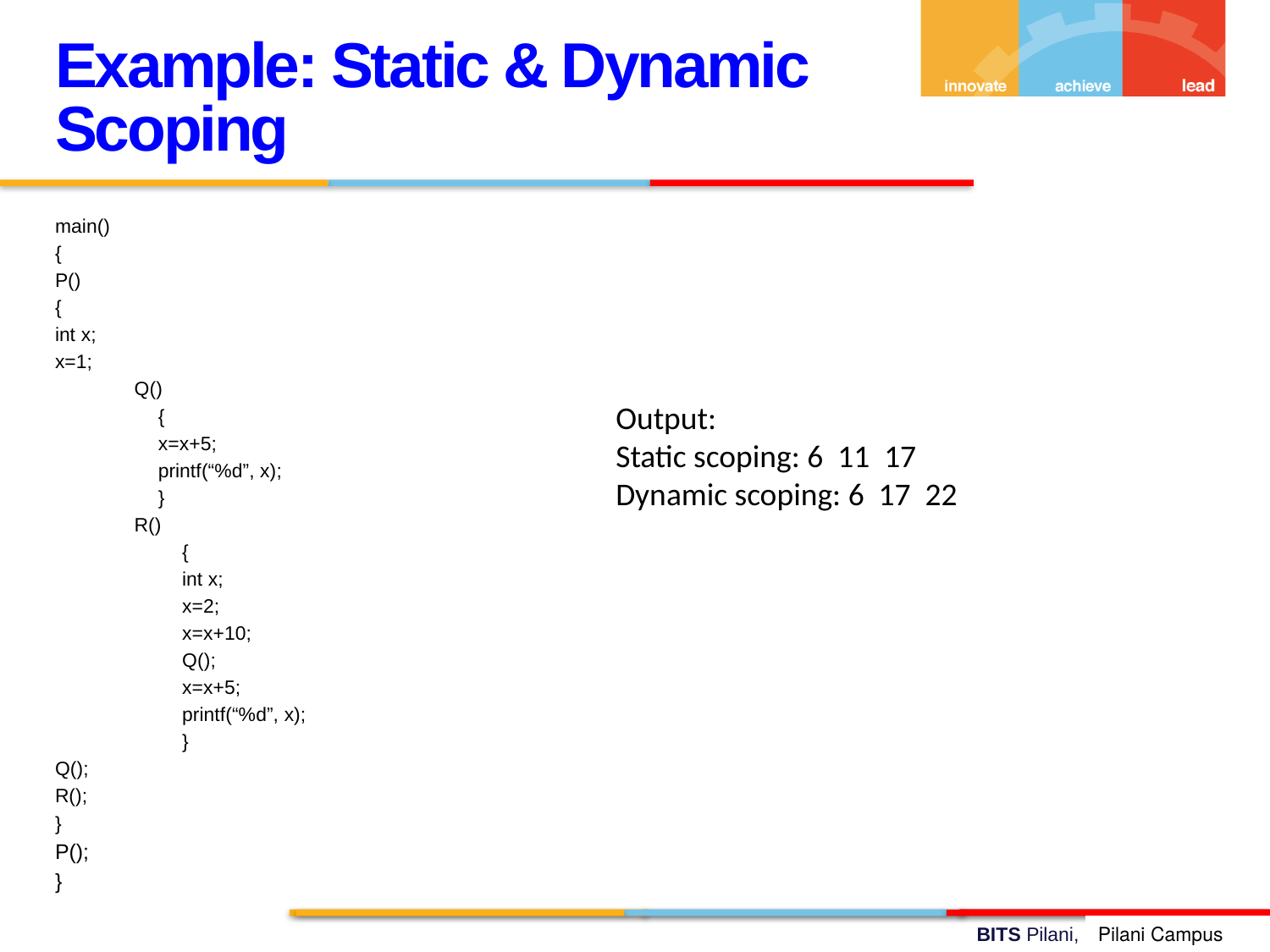

Example: Static & Dynamic Scoping
main()
{
P()
{
int x;
x=1;
Q()
{
x=x+5;
printf(“%d”, x);
}
R()
{
int x;
x=2;
x=x+10;
Q();
x=x+5;
printf(“%d”, x);
}
Q();
R();
}
P();
}
Output:
Static scoping: 6  11  17
Dynamic scoping: 6  17  22
Pilani Campus